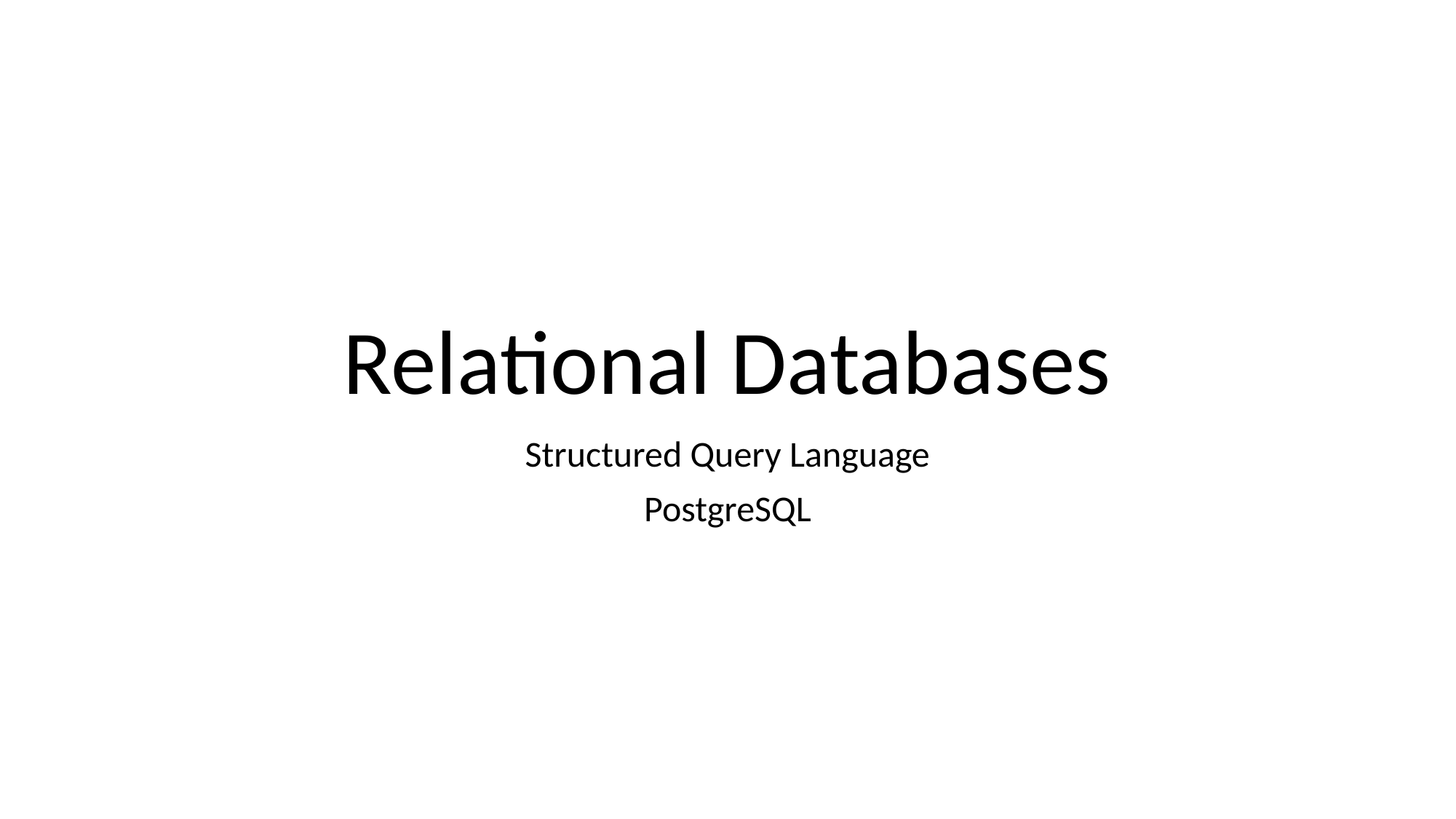

# Relational Databases
Structured Query Language
PostgreSQL